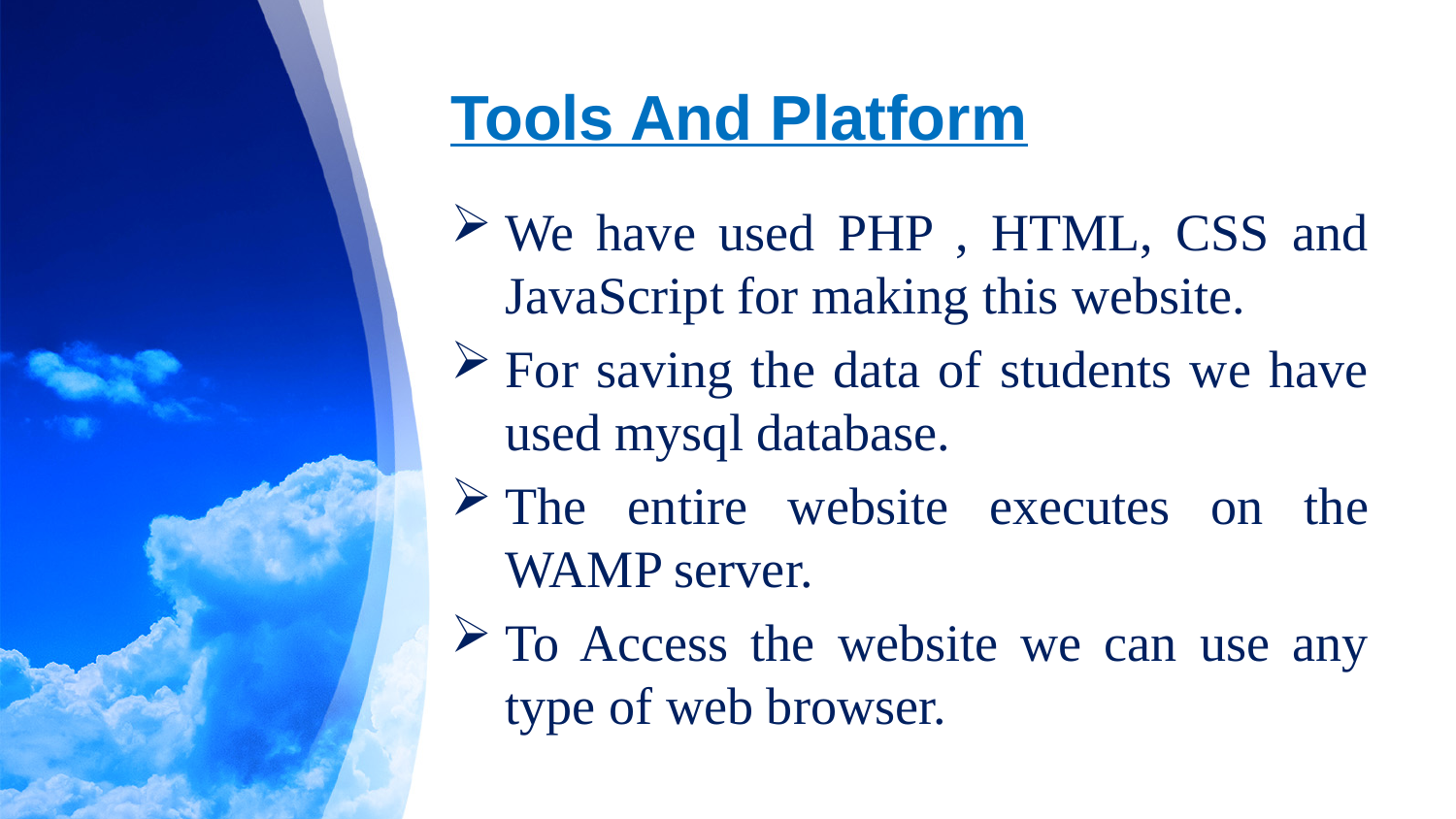

# Tools And Platform
We have used PHP , HTML, CSS and JavaScript for making this website.
For saving the data of students we have used mysql database.
The entire website executes on the WAMP server.
To Access the website we can use any type of web browser.